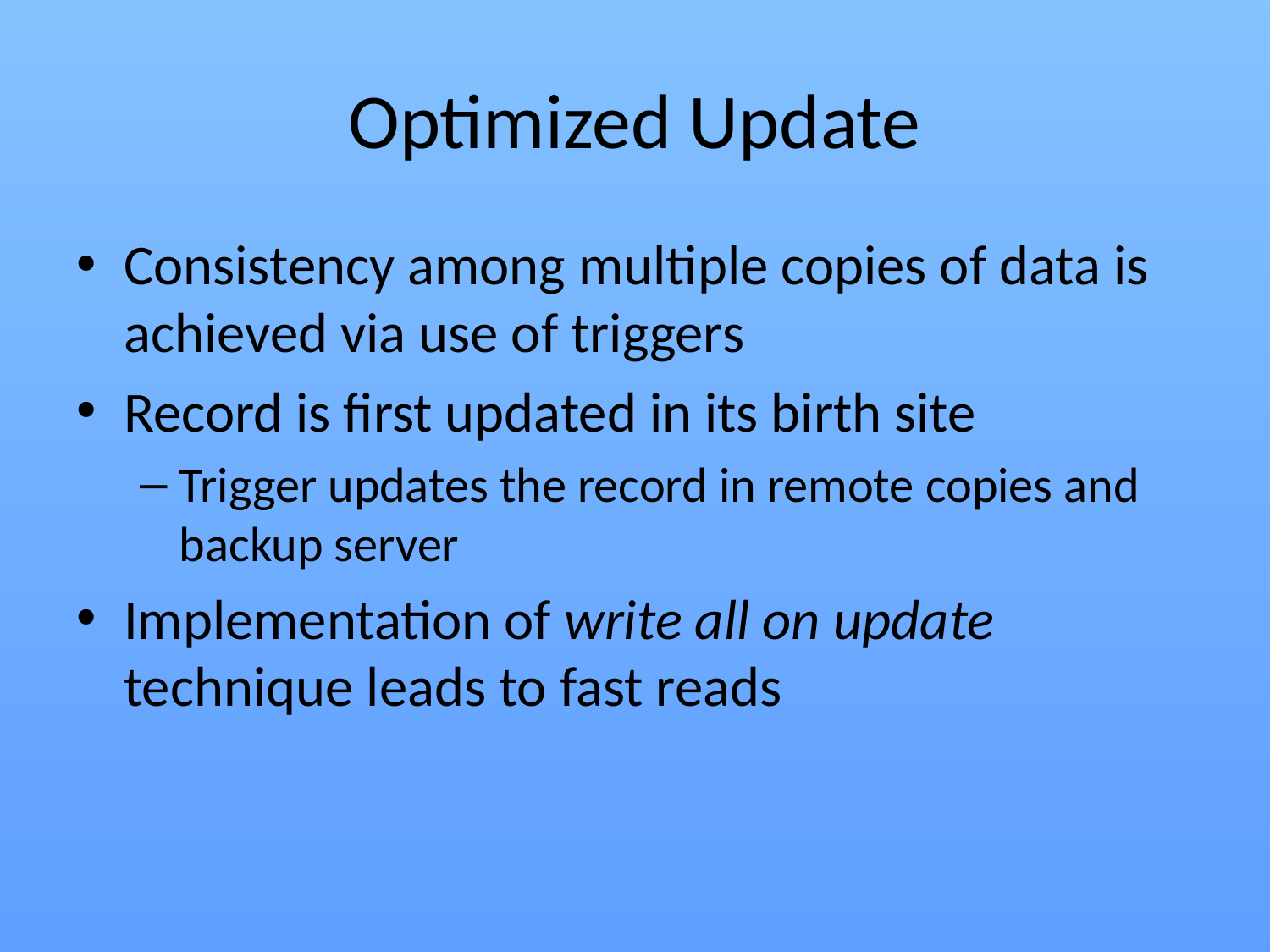

# Optimized Update
Consistency among multiple copies of data is achieved via use of triggers
Record is first updated in its birth site
Trigger updates the record in remote copies and backup server
Implementation of write all on update technique leads to fast reads